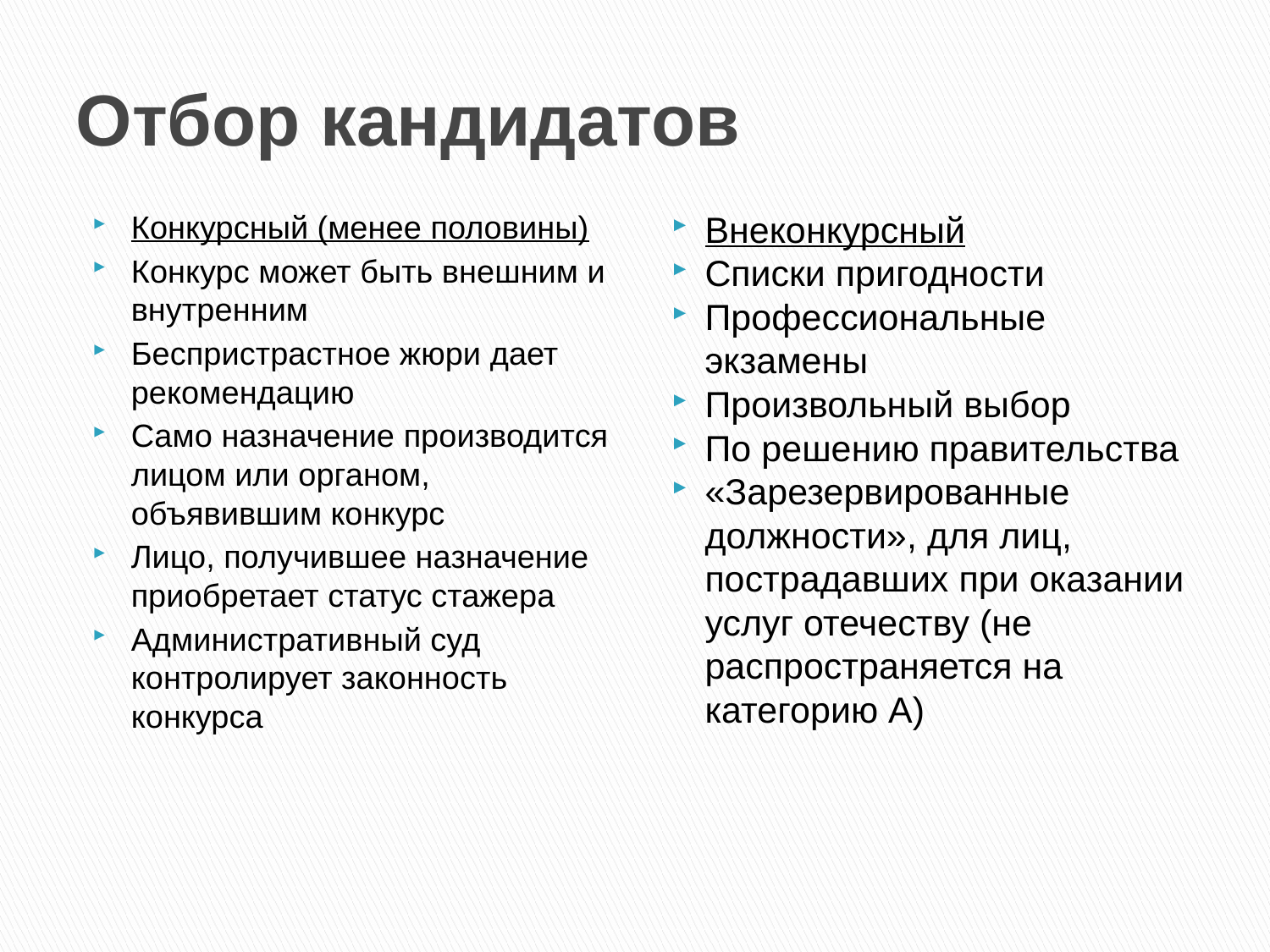

# Отбор кандидатов
Конкурсный (менее половины)
Конкурс может быть внешним и внутренним
Беспристрастное жюри дает рекомендацию
Само назначение производится лицом или органом, объявившим конкурс
Лицо, получившее назначение приобретает статус стажера
Административный суд контролирует законность конкурса
Внеконкурсный
Списки пригодности
Профессиональные экзамены
Произвольный выбор
По решению правительства
«Зарезервированные должности», для лиц, пострадавших при оказании услуг отечеству (не распространяется на категорию А)